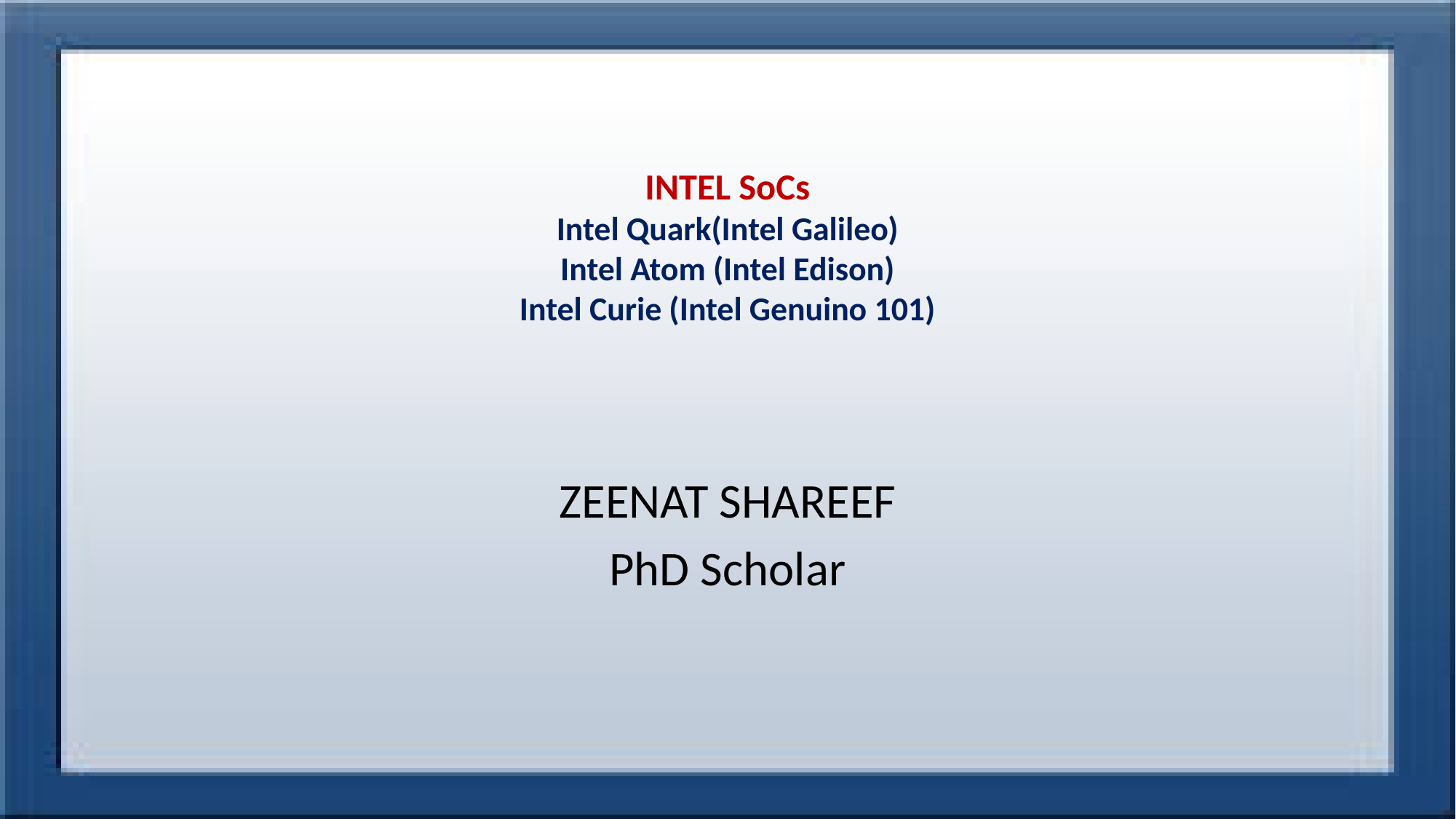

# INTEL SoCs Intel Quark(Intel Galileo) Intel Atom (Intel Edison) Intel Curie (Intel Genuino 101)
ZEENAT SHAREEF
PhD Scholar